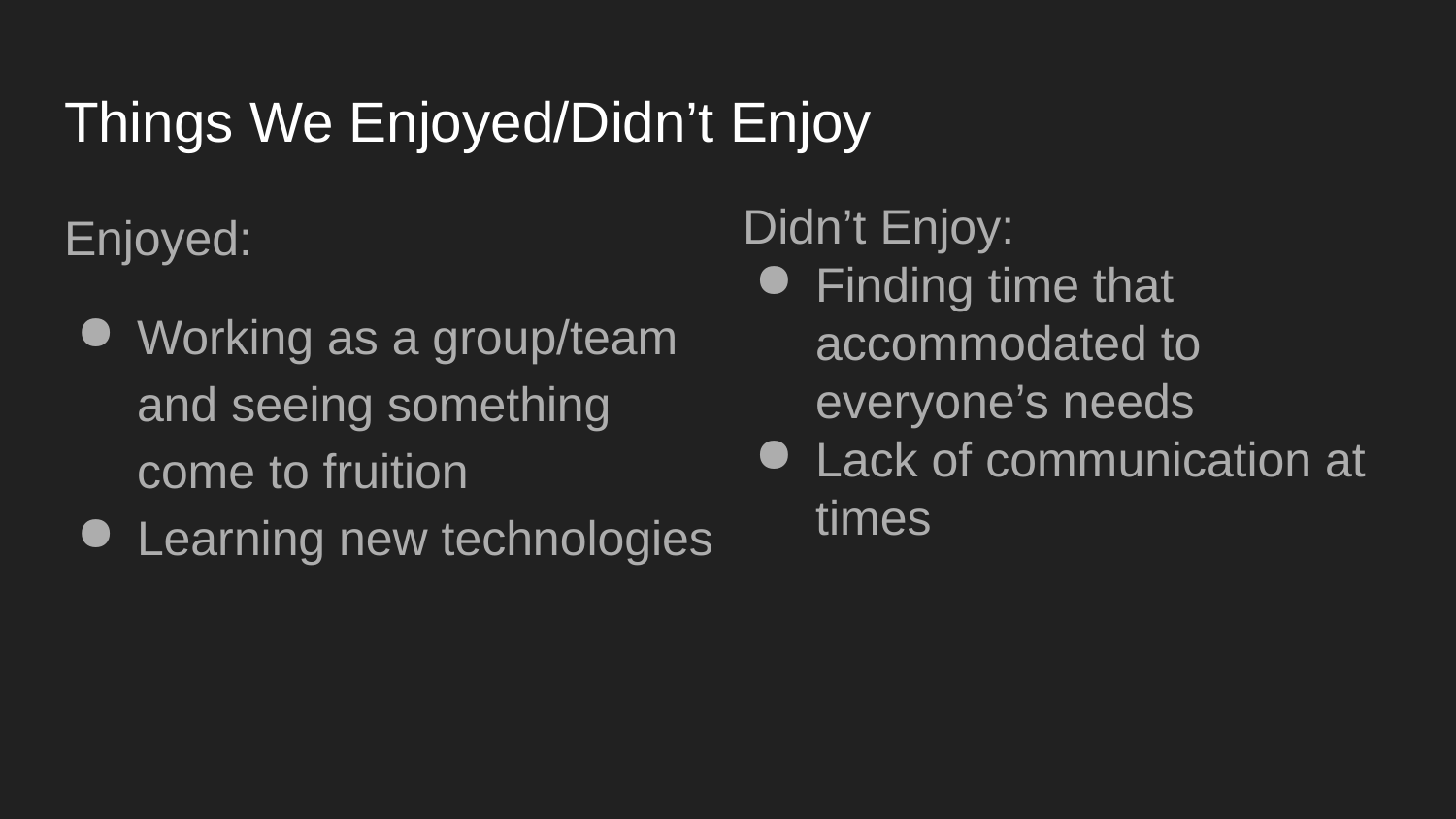

# Things We Enjoyed/Didn’t Enjoy
Didn’t Enjoy:
Finding time that accommodated to everyone’s needs
Lack of communication at times
Enjoyed:
Working as a group/team and seeing something come to fruition
Learning new technologies